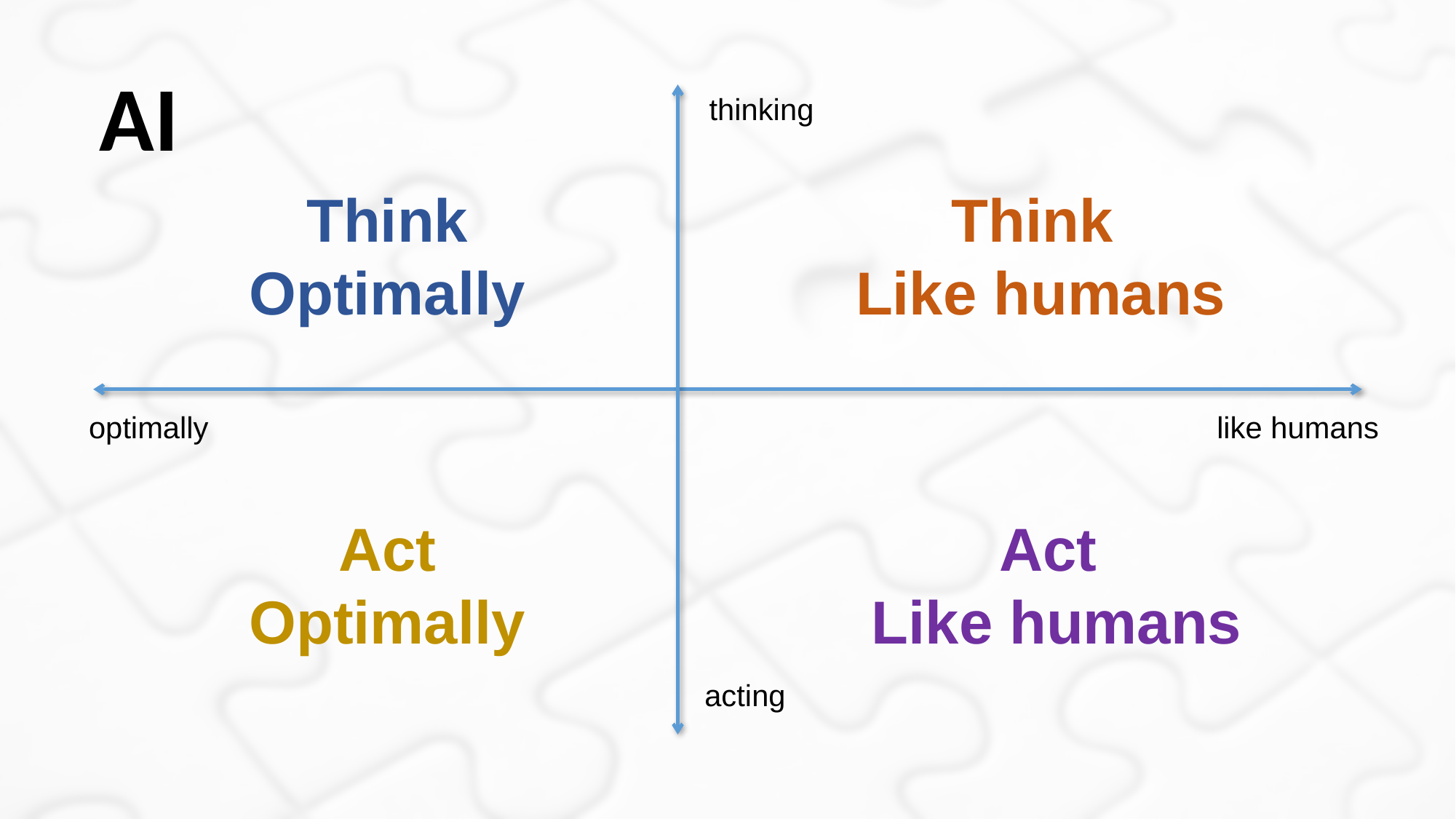

AI
thinking
Think Optimally
Think
Like humans
optimally
like humans
Act Optimally
Act
Like humans
acting